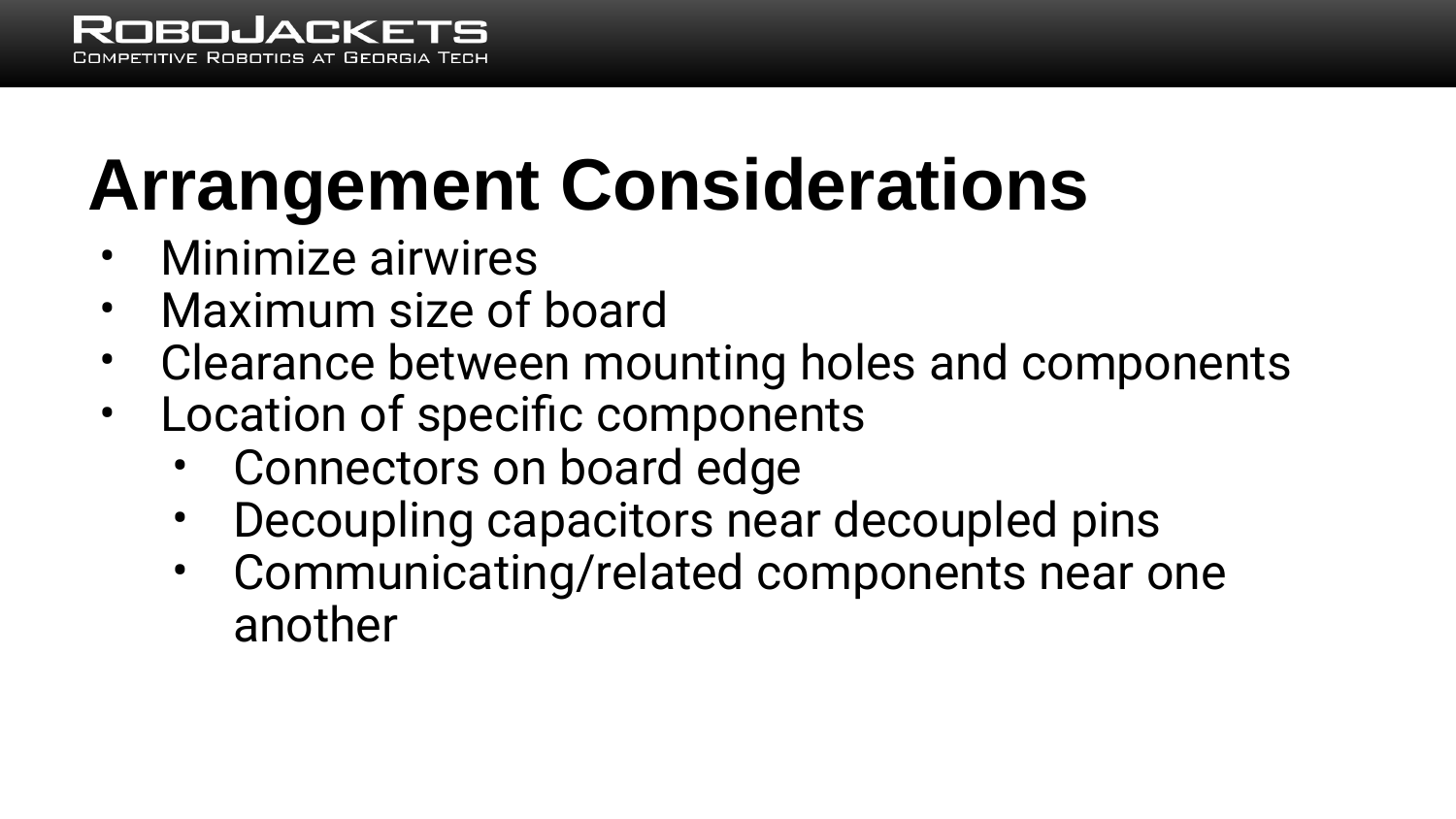

# Arrangement Considerations
Minimize airwires
Maximum size of board
Clearance between mounting holes and components
Location of specific components
Connectors on board edge
Decoupling capacitors near decoupled pins
Communicating/related components near one another